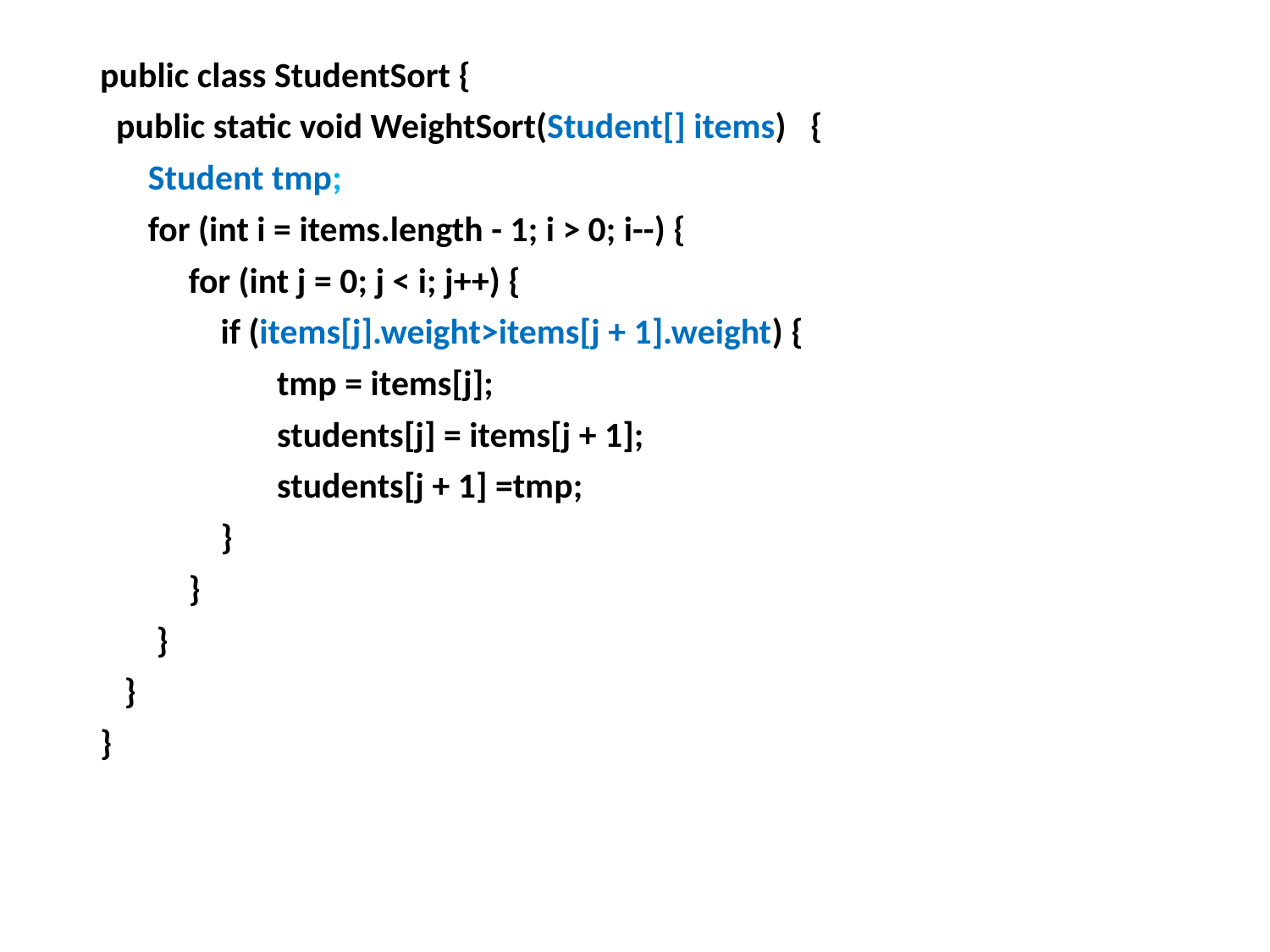

public class StudentSort {
  public static void WeightSort(Student[] items)   {
      Student tmp;
      for (int i = items.length - 1; i > 0; i--) {
           for (int j = 0; j < i; j++) {
               if (items[j].weight>items[j + 1].weight) {
                      tmp = items[j];
                      students[j] = items[j + 1];
                      students[j + 1] =tmp;
               }
           }
       }
   }
}